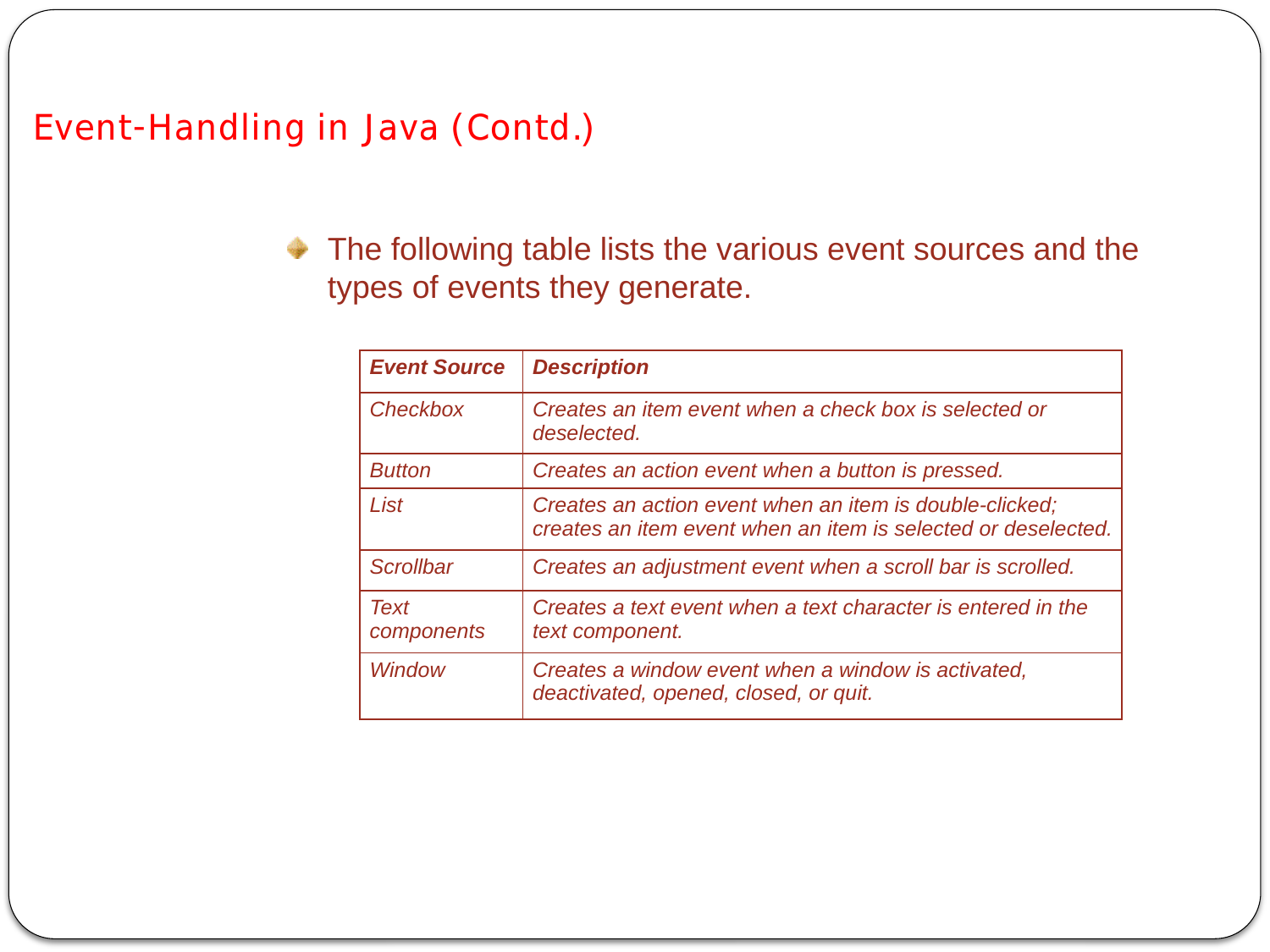

Event-Handling in Java (Contd.)
The following table lists the various event sources and the types of events they generate.

| Event Source | Description |
| --- | --- |
| Checkbox | Creates an item event when a check box is selected or deselected. |
| Button | Creates an action event when a button is pressed. |
| List | Creates an action event when an item is double-clicked; creates an item event when an item is selected or deselected. |
| Scrollbar | Creates an adjustment event when a scroll bar is scrolled. |
| Text components | Creates a text event when a text character is entered in the text component. |
| Window | Creates a window event when a window is activated, deactivated, opened, closed, or quit. |